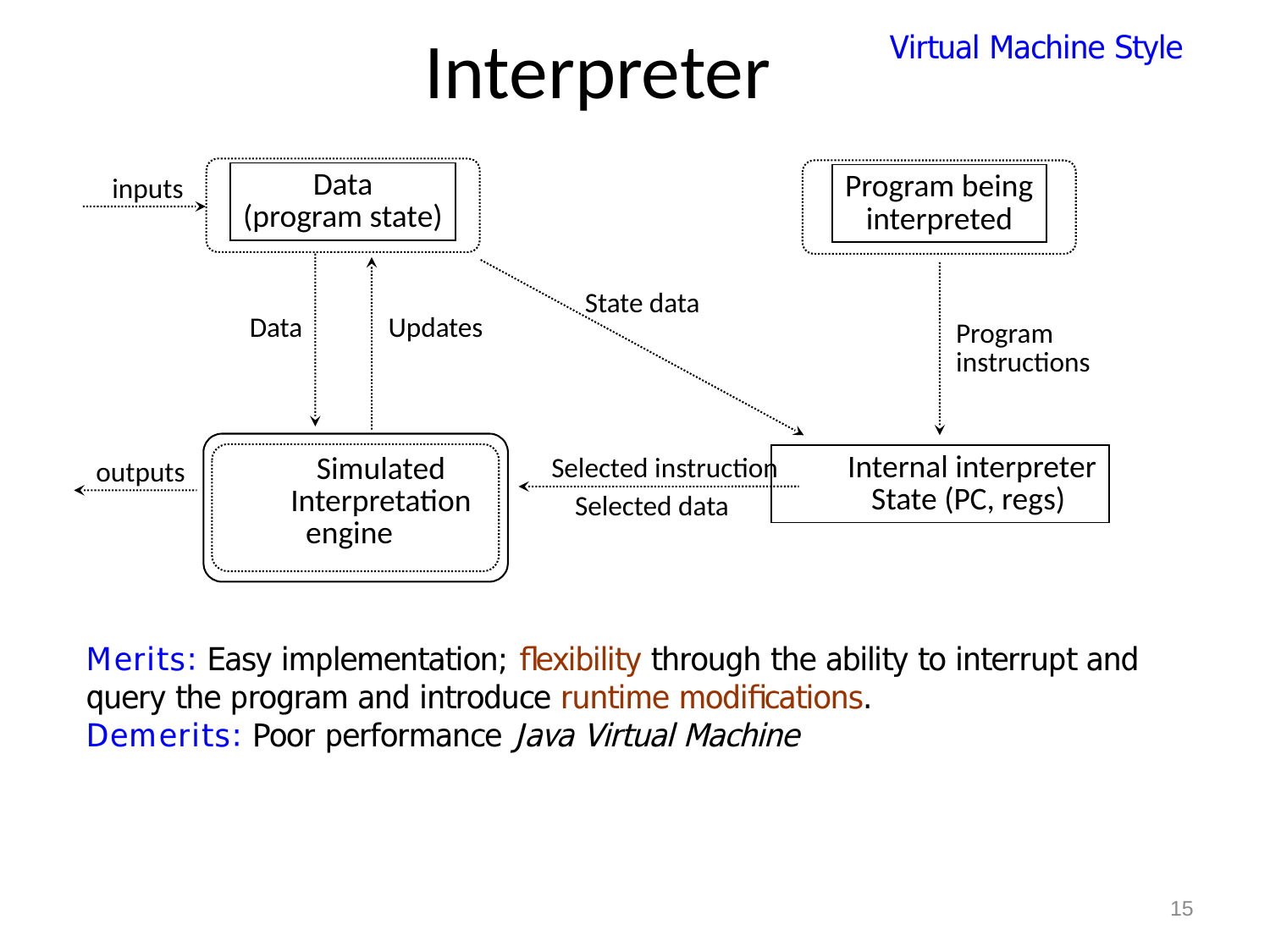

# Interpreter
Virtual Machine Style

Data
(program state)
inputs
Program being
interpreted

State data
Data
Updates
Program
instructions

Selected instruction
Internal interpreter
State (PC, regs)
Simulated
Interpretation
engine
outputs
Selected data

Merits: Easy implementation; flexibility through the ability to interrupt and query the program and introduce runtime modifications.
Demerits: Poor performance Java Virtual Machine
15